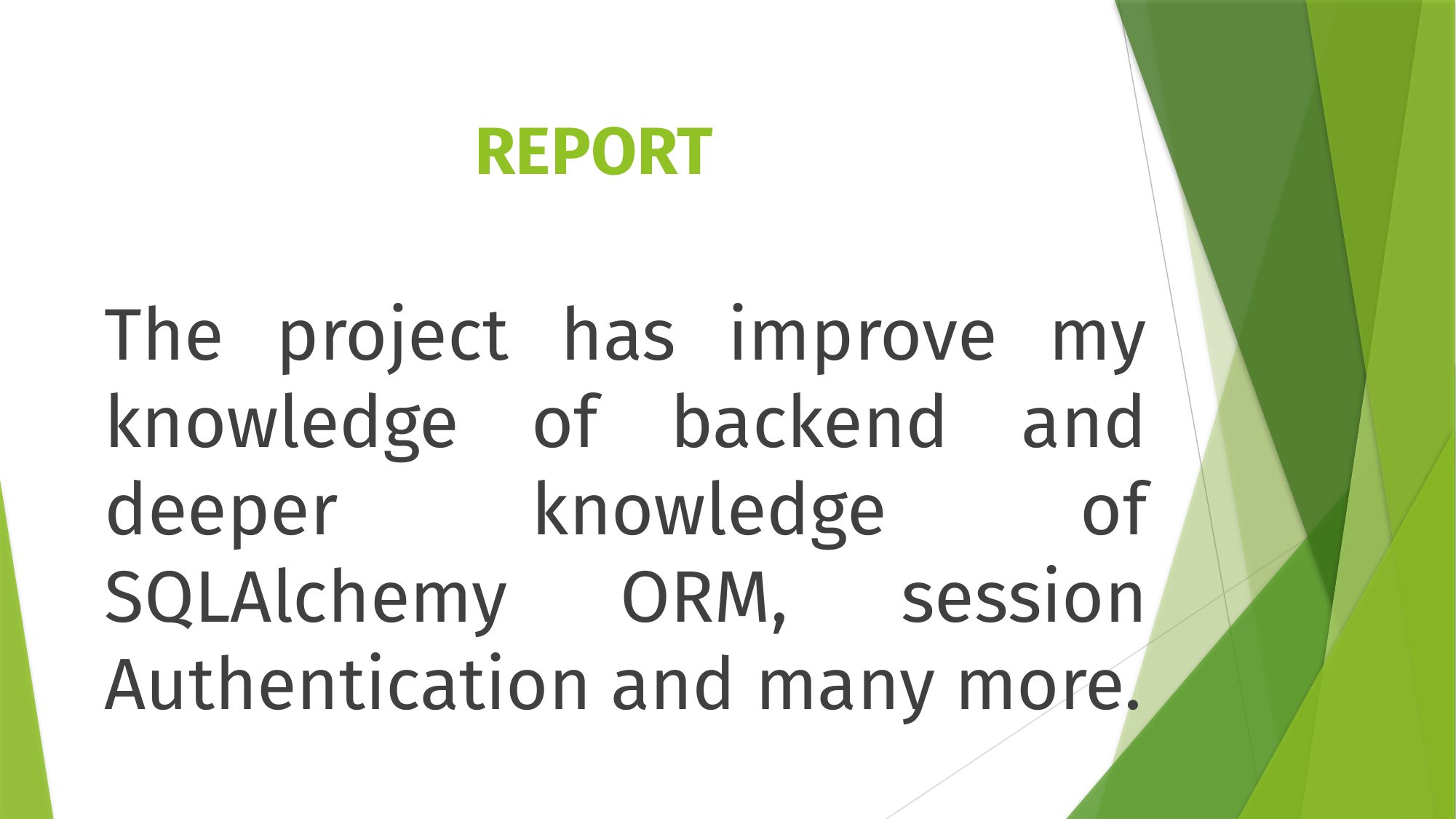

# REPORT
The project has improve my knowledge of backend and deeper knowledge of SQLAlchemy ORM, session Authentication and many more.